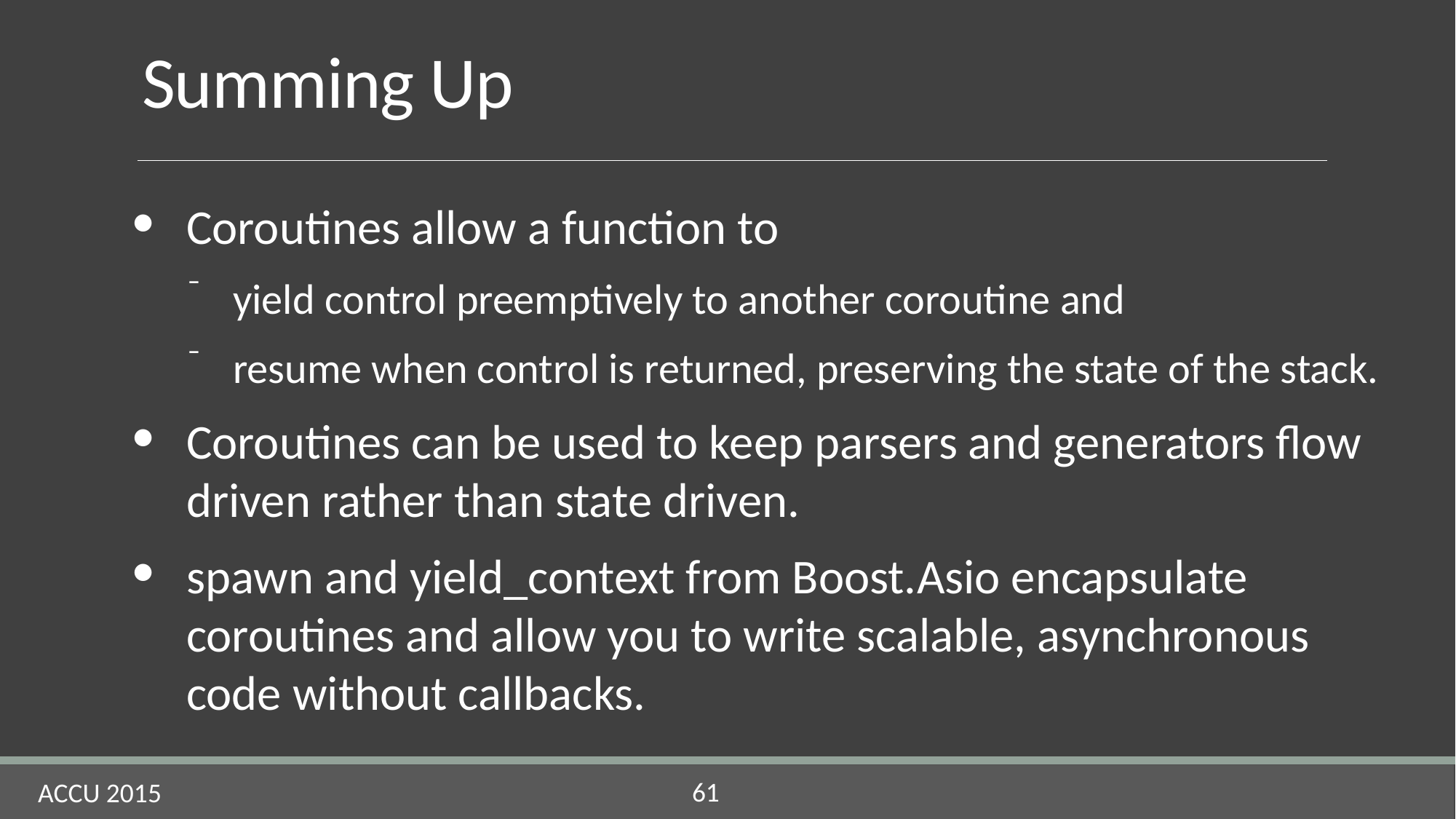

# Summing Up
Coroutines allow a function to
yield control preemptively to another coroutine and
resume when control is returned, preserving the state of the stack.
Coroutines can be used to keep parsers and generators flow driven rather than state driven.
spawn and yield_context from Boost.Asio encapsulate coroutines and allow you to write scalable, asynchronous code without callbacks.